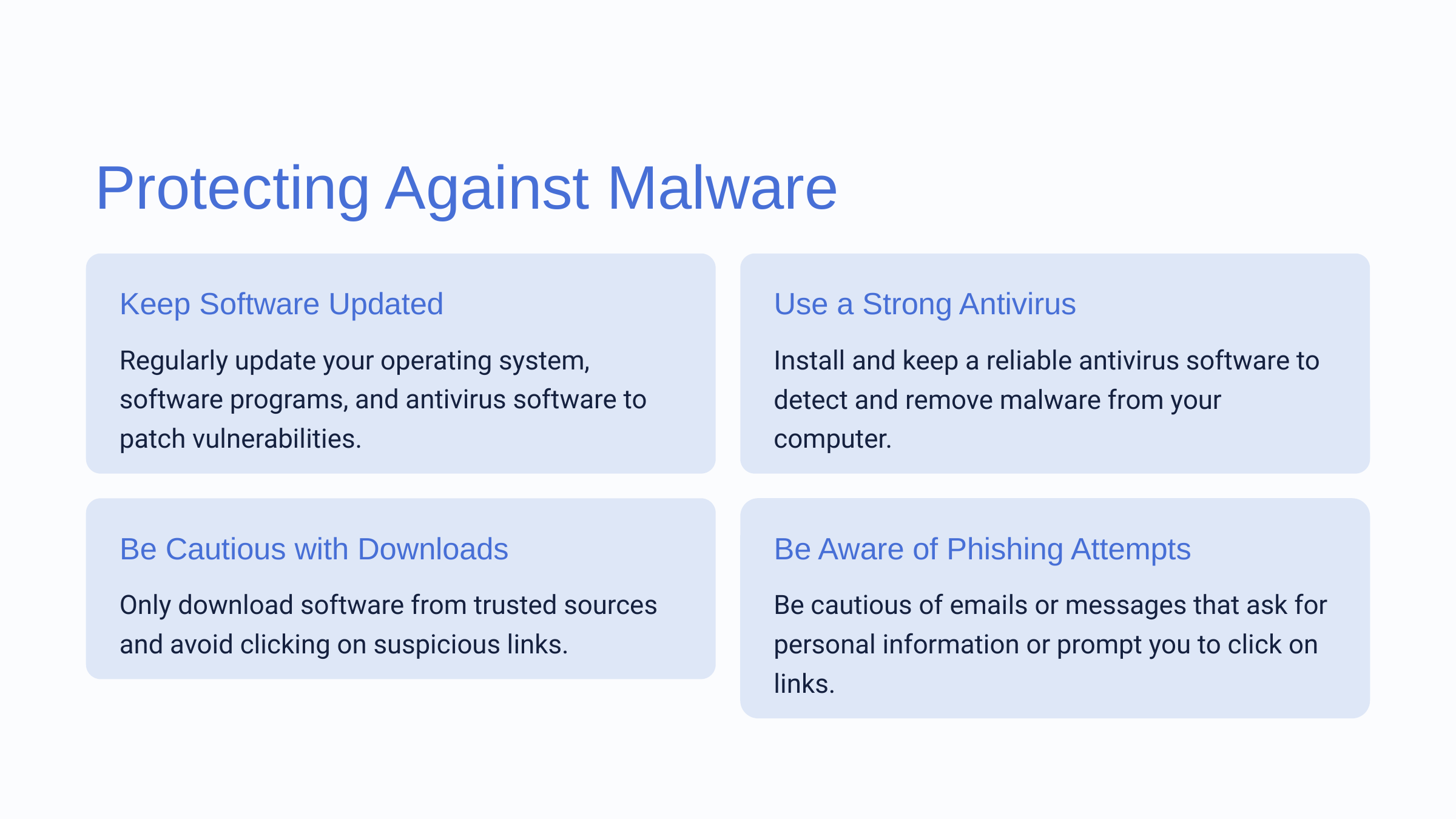

Protecting Against Malware

Keep Software Updated
Use a Strong Antivirus
Regularly update your operating system, software programs, and antivirus software to patch vulnerabilities.
Install and keep a reliable antivirus software to detect and remove malware from your computer.

Be Cautious with Downloads
Be Aware of Phishing Attempts
Only download software from trusted sources and avoid clicking on suspicious links.
Be cautious of emails or messages that ask for personal information or prompt you to click on links.